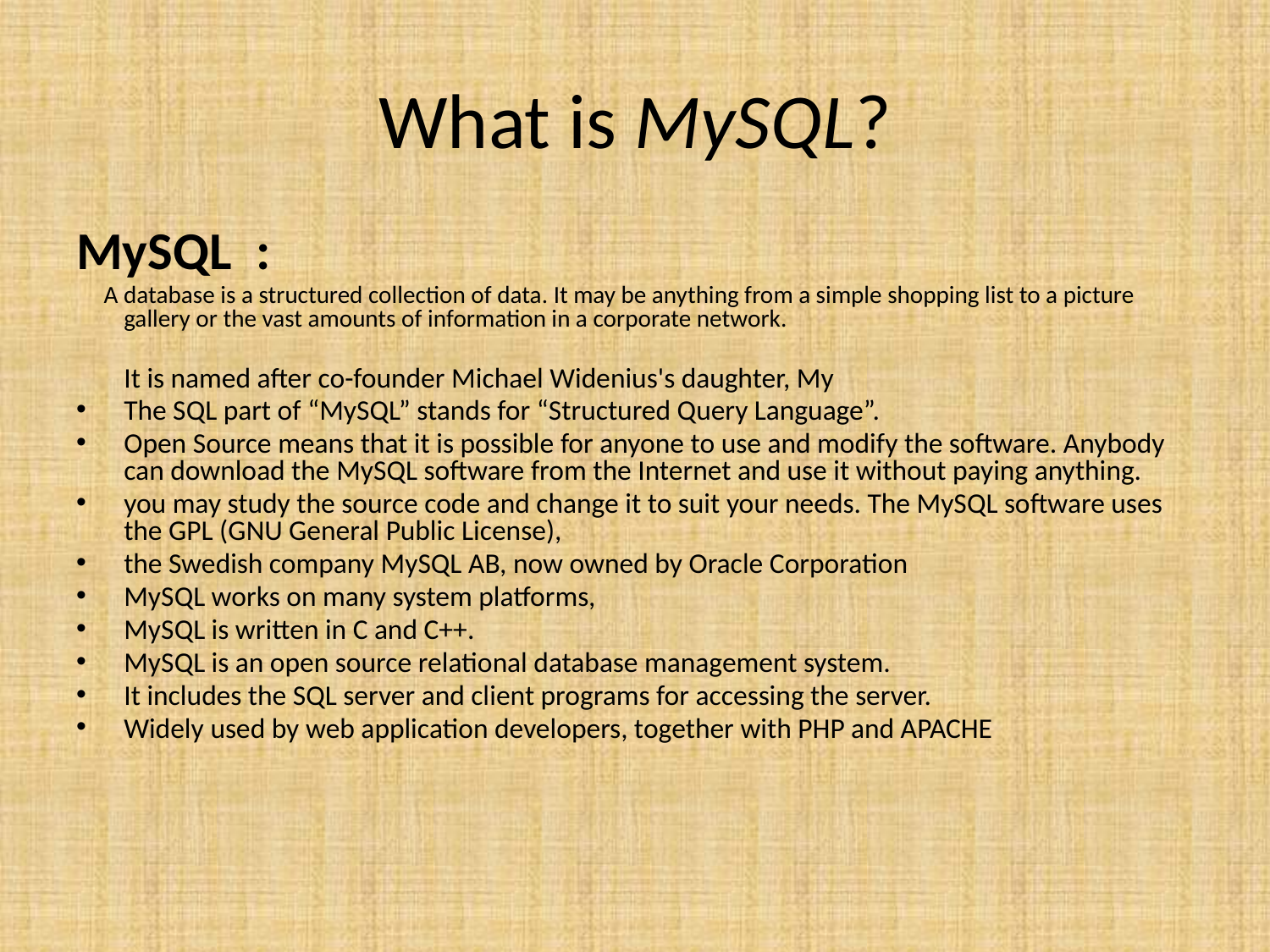

# What is MySQL?
MySQL  :
     A database is a structured collection of data. It may be anything from a simple shopping list to a picture gallery or the vast amounts of information in a corporate network.

	It is named after co-founder Michael Widenius's daughter, My
The SQL part of “MySQL” stands for “Structured Query Language”.
Open Source means that it is possible for anyone to use and modify the software. Anybody can download the MySQL software from the Internet and use it without paying anything.
you may study the source code and change it to suit your needs. The MySQL software uses the GPL (GNU General Public License),
the Swedish company MySQL AB, now owned by Oracle Corporation
MySQL works on many system platforms,
MySQL is written in C and C++.
MySQL is an open source relational database management system.
It includes the SQL server and client programs for accessing the server.
Widely used by web application developers, together with PHP and APACHE